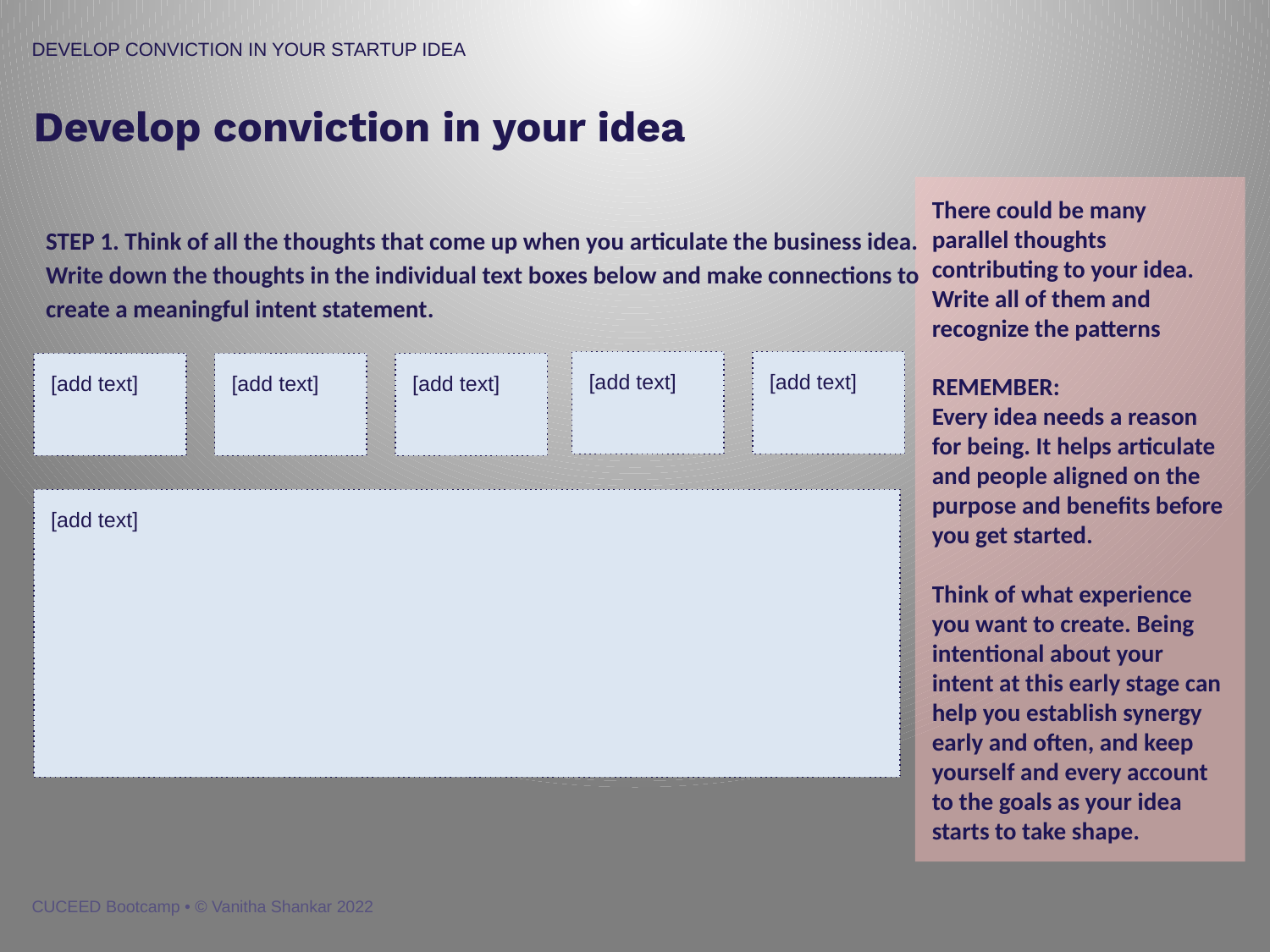

Develop conviction in your idea
There could be many parallel thoughts contributing to your idea. Write all of them and recognize the patterns

REMEMBER:
Every idea needs a reason for being. It helps articulate and people aligned on the purpose and benefits before you get started.

Think of what experience you want to create. Being intentional about your intent at this early stage can help you establish synergy early and often, and keep yourself and every account to the goals as your idea starts to take shape.
STEP 1. Think of all the thoughts that come up when you articulate the business idea. Write down the thoughts in the individual text boxes below and make connections to create a meaningful intent statement.
[add text]
[add text]
[add text]
[add text]
[add text]
[add text]